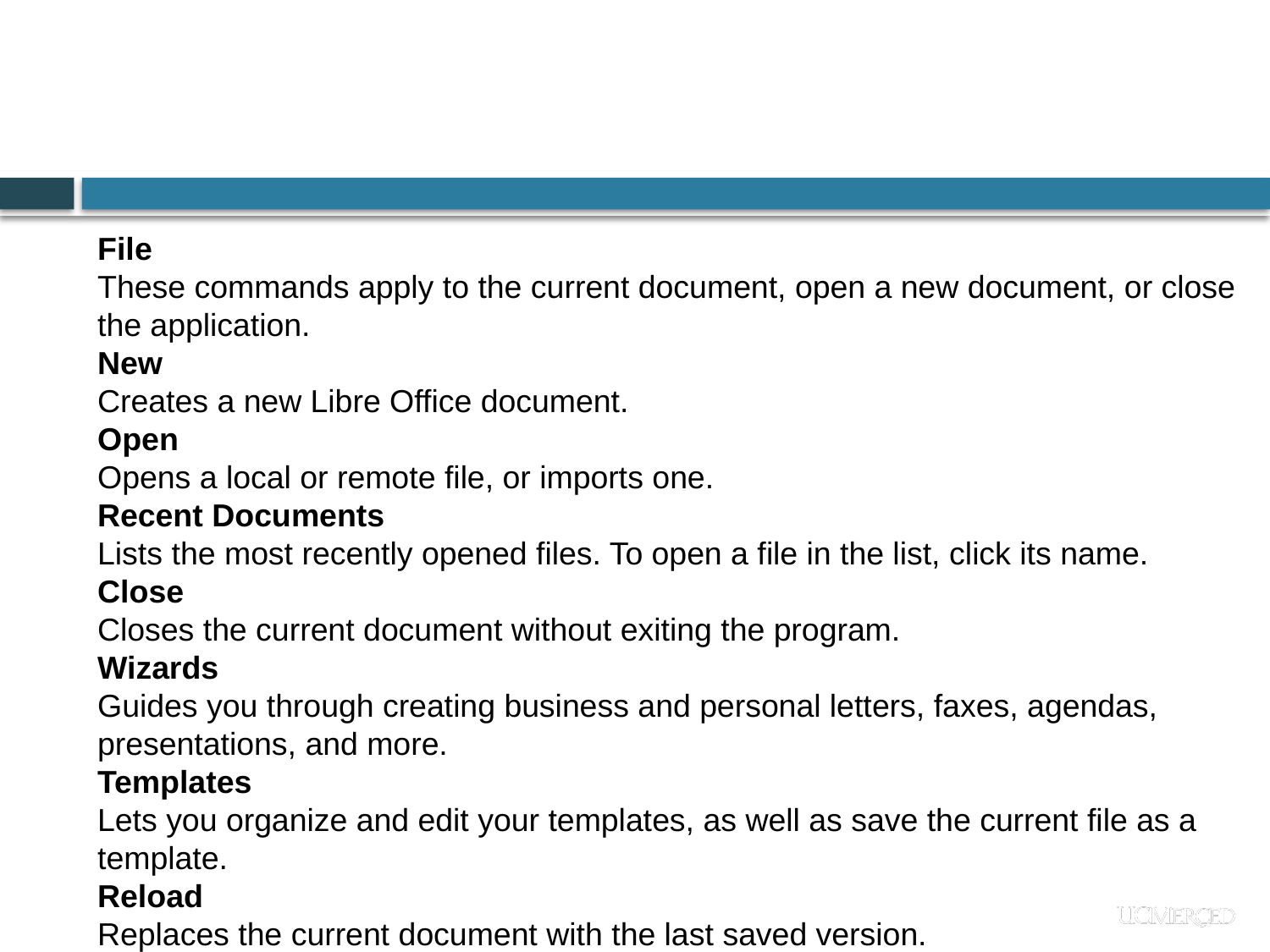

#
File
These commands apply to the current document, open a new document, or close the application.
New
Creates a new Libre Office document.
Open
Opens a local or remote file, or imports one.
Recent Documents
Lists the most recently opened files. To open a file in the list, click its name.
Close
Closes the current document without exiting the program.
Wizards
Guides you through creating business and personal letters, faxes, agendas, presentations, and more.
Templates
Lets you organize and edit your templates, as well as save the current file as a template.
Reload
Replaces the current document with the last saved version.